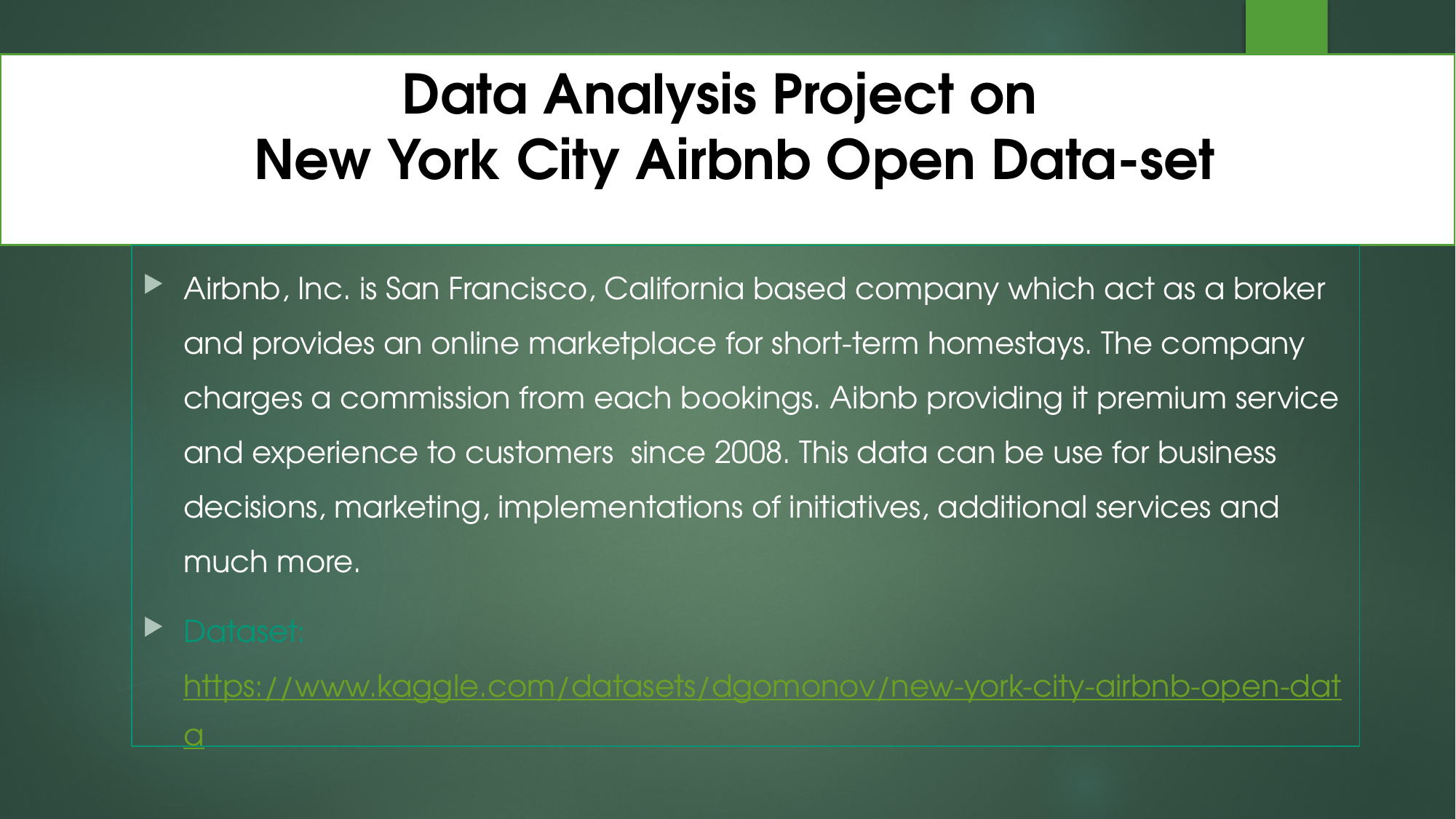

# Data Analysis Project on New York City Airbnb Open Data-set
Airbnb, Inc. is San Francisco, California based company which act as a broker and provides an online marketplace for short-term homestays. The company charges a commission from each bookings. Aibnb providing it premium service and experience to customers  since 2008. This data can be use for business decisions, marketing, implementations of initiatives, additional services and much more.
Dataset: https://www.kaggle.com/datasets/dgomonov/new-york-city-airbnb-open-data